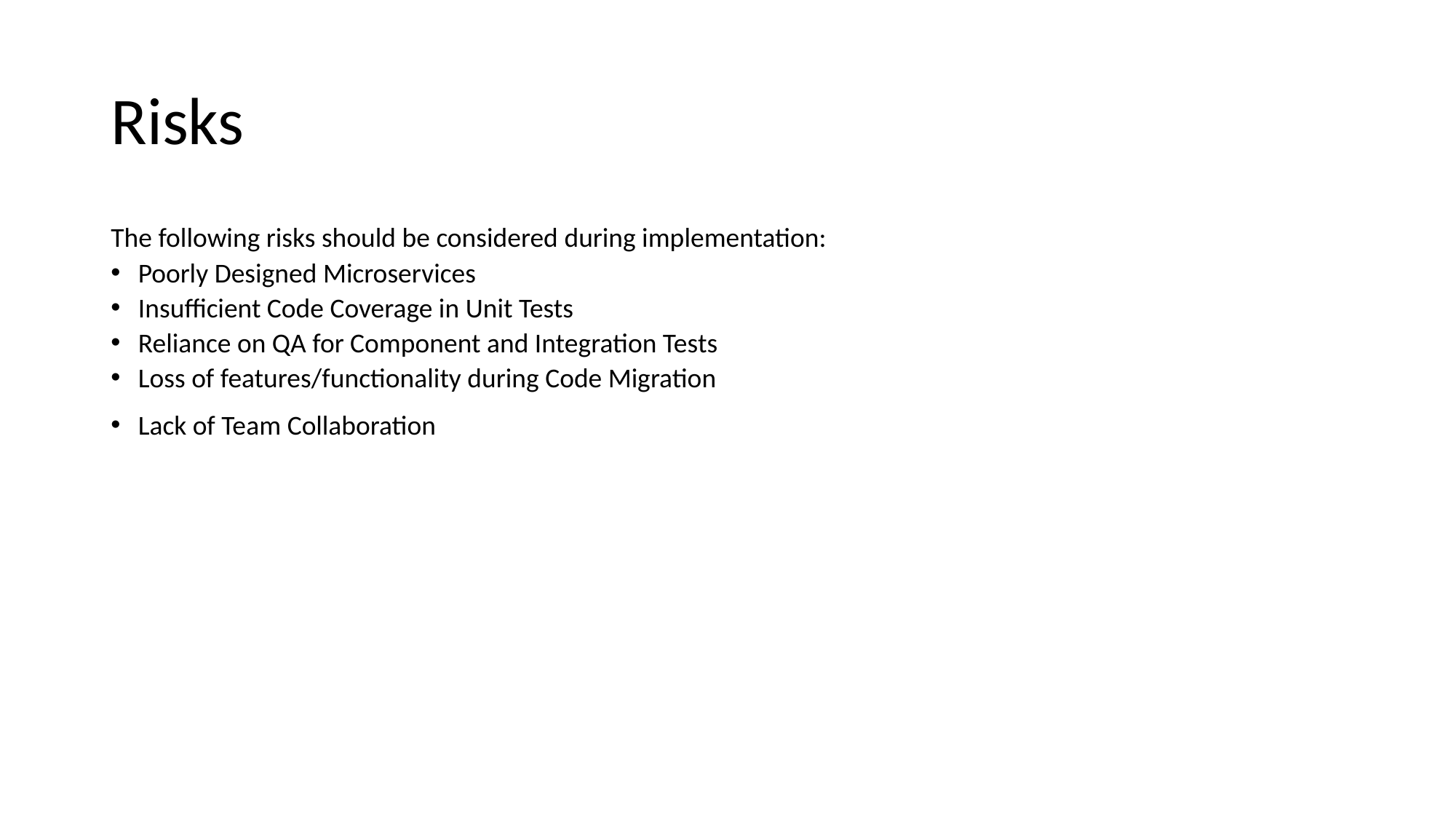

# Risks
The following risks should be considered during implementation:
Poorly Designed Microservices
Insufficient Code Coverage in Unit Tests
Reliance on QA for Component and Integration Tests
Loss of features/functionality during Code Migration
Lack of Team Collaboration